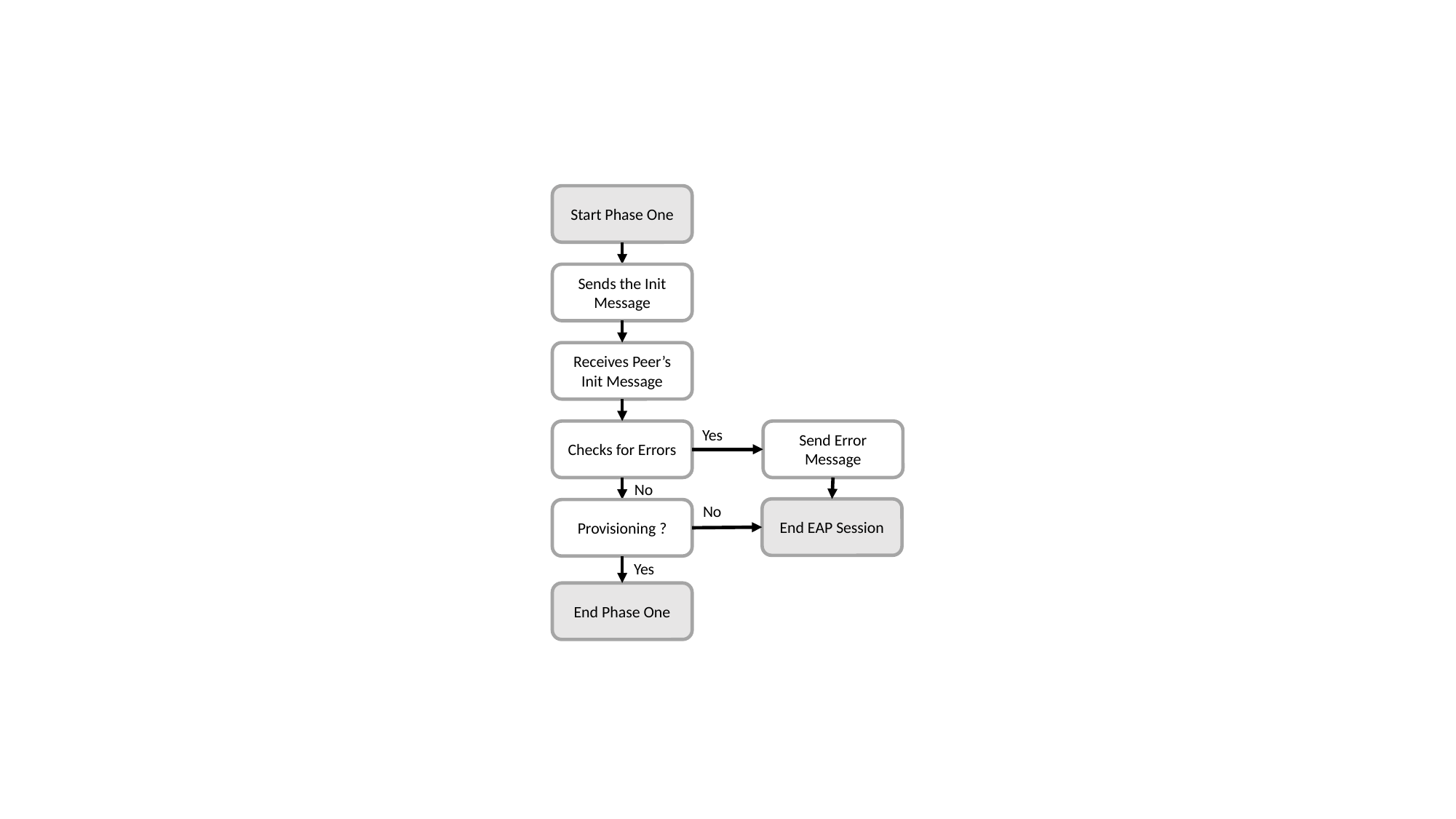

Start Phase One
Sends the Init Message
Receives Peer’s Init Message
Yes
Checks for Errors
Send Error Message
No
No
End EAP Session
Provisioning ?
Yes
End Phase One